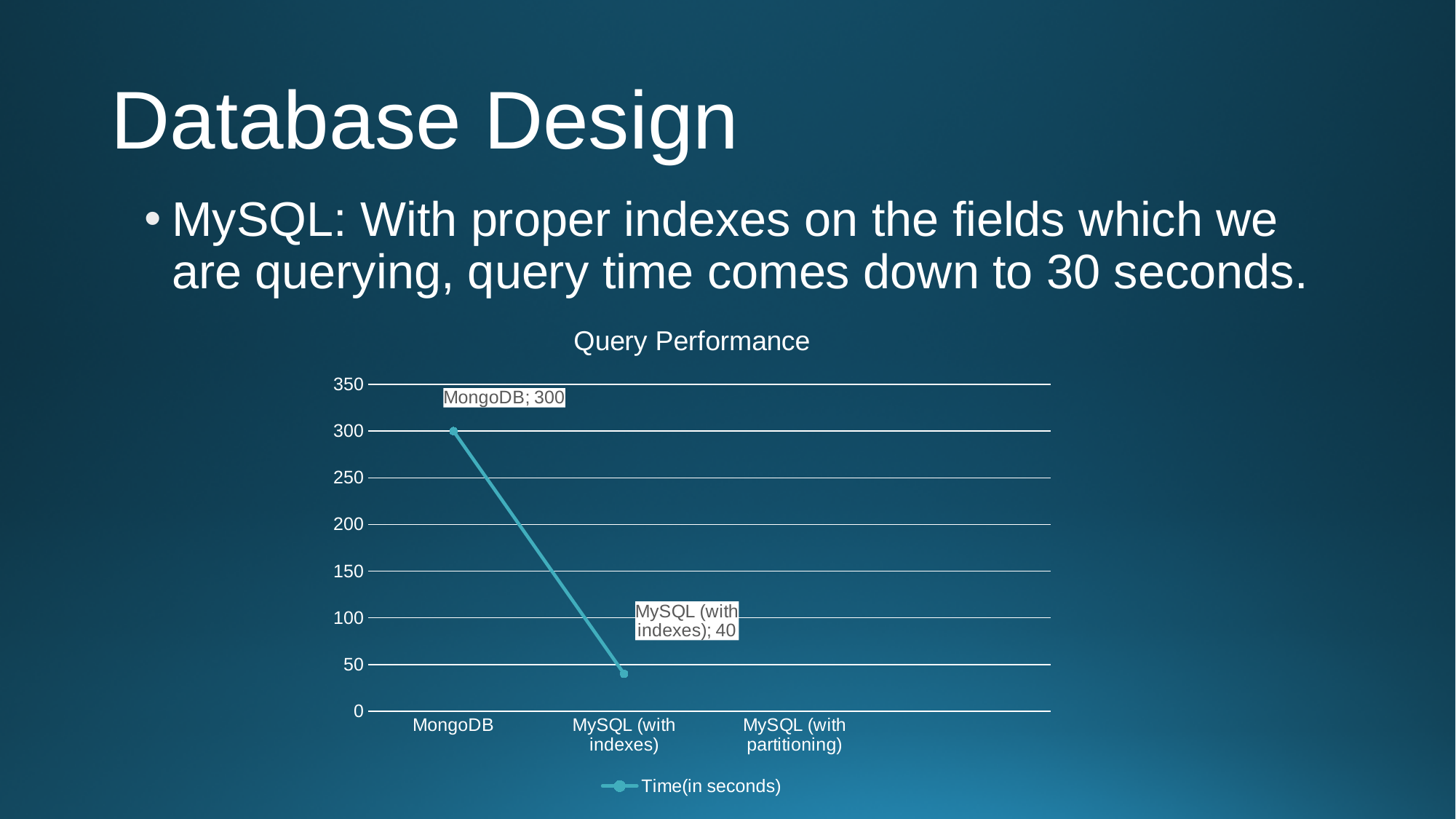

# Database Design
MySQL: With proper indexes on the fields which we are querying, query time comes down to 30 seconds.

### Chart: Query Performance

| Category | Time(in seconds) |
|---|---|
| MongoDB | 300.0 |
| MySQL (with indexes) | 40.0 |
| MySQL (with partitioning) | None |